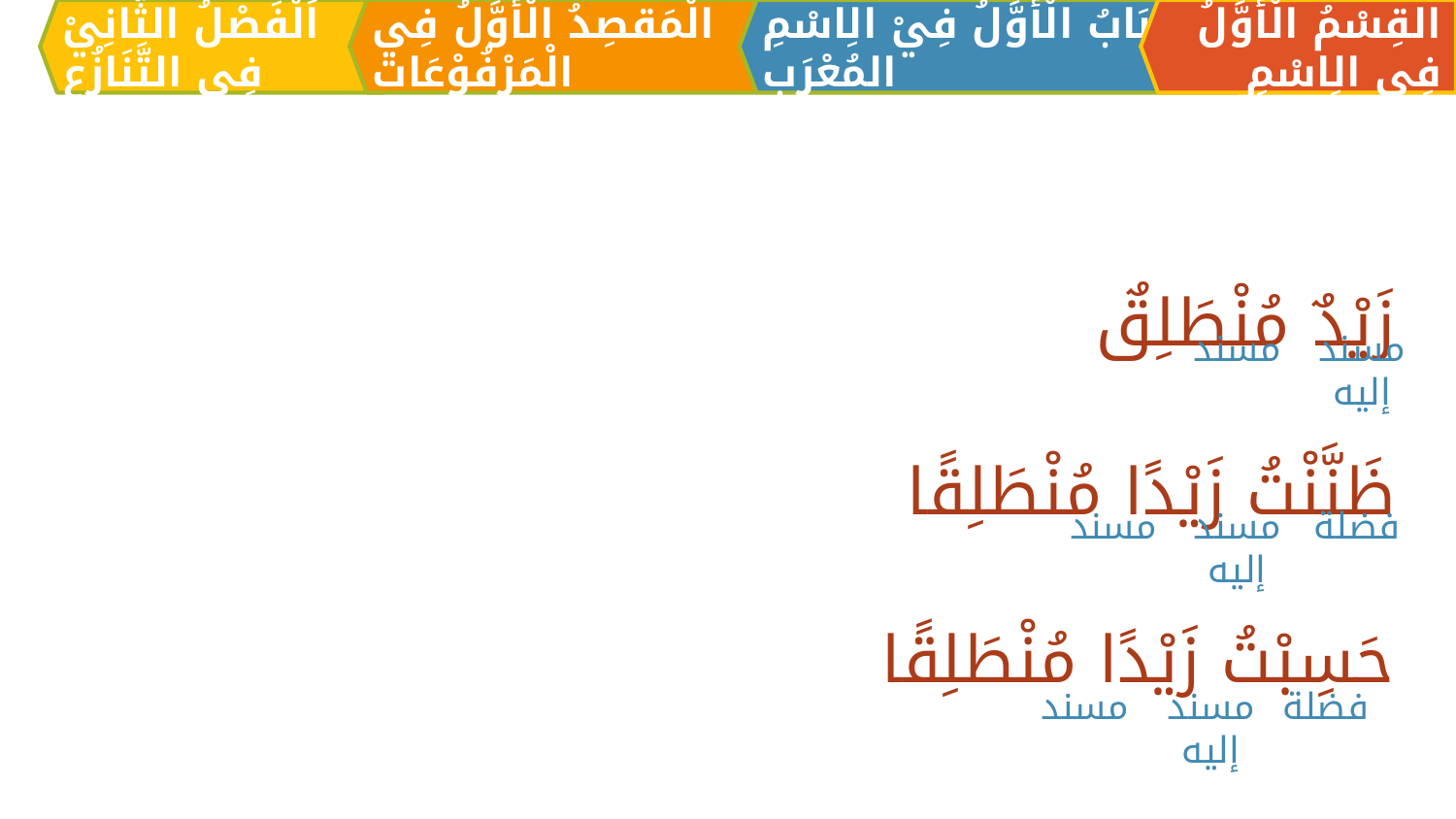

الْمَقصِدُ الْأَوَّلُ فِي الْمَرْفُوْعَات
القِسْمُ الْأَوَّلُ فِي الِاسْمِ
اَلبَابُ الْأَوَّلُ فِيْ الِاسْمِ المُعْرَبِ
اَلْفَصْلُ الثَّانِيْ فِي التَّنَازُعِ
زَيْدٌ مُنْطَلِقٌ
ظَنَّنْتُ زَيْدًا مُنْطَلِقًا
حَسِبْتُ زَيْدًا مُنْطَلِقًا
مسند
مسند إليه
مسند
مسند إليه
فضلة
مسند
مسند إليه
فضلة